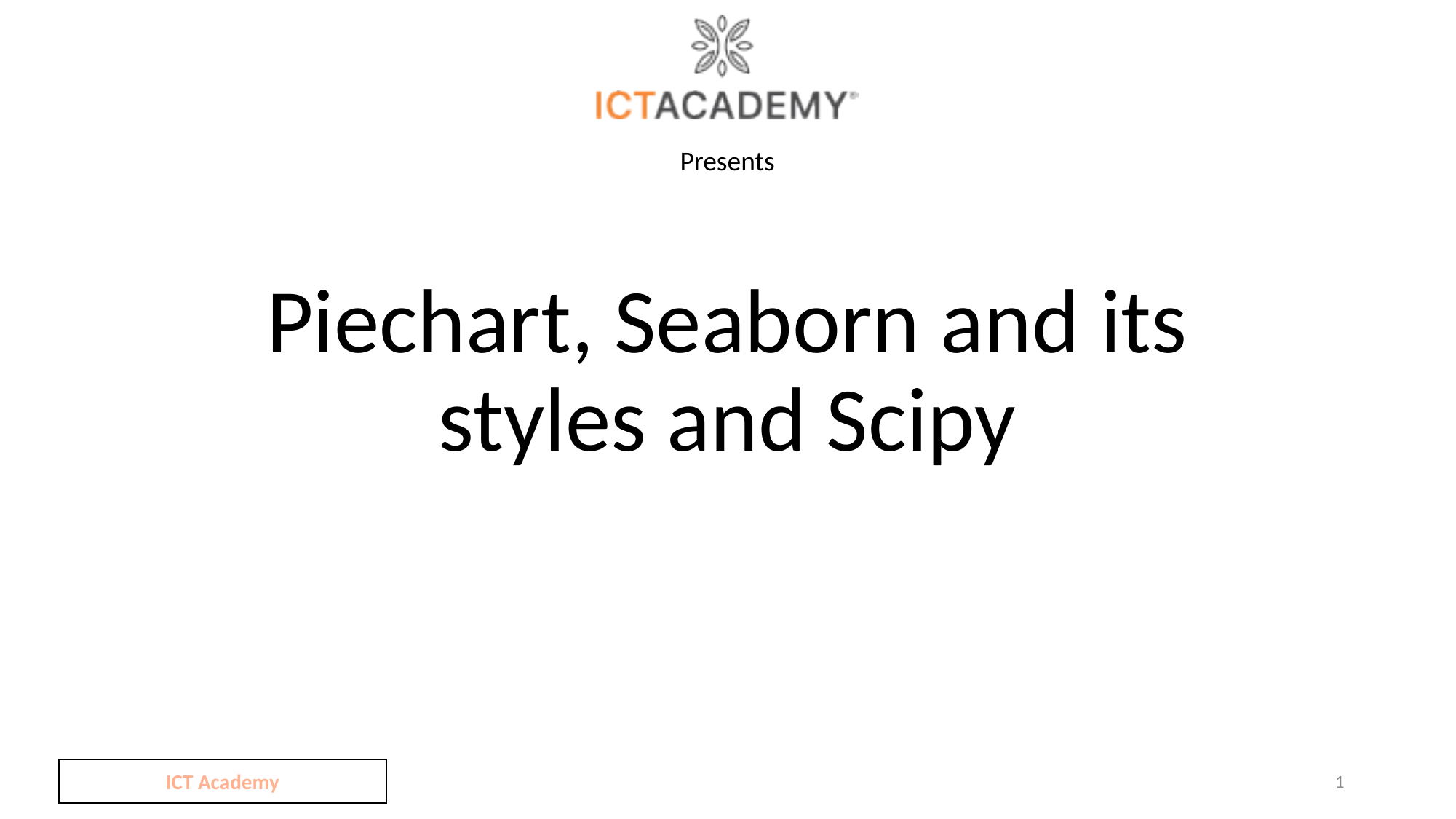

# Piechart, Seaborn and its styles and Scipy
ICT Academy
1